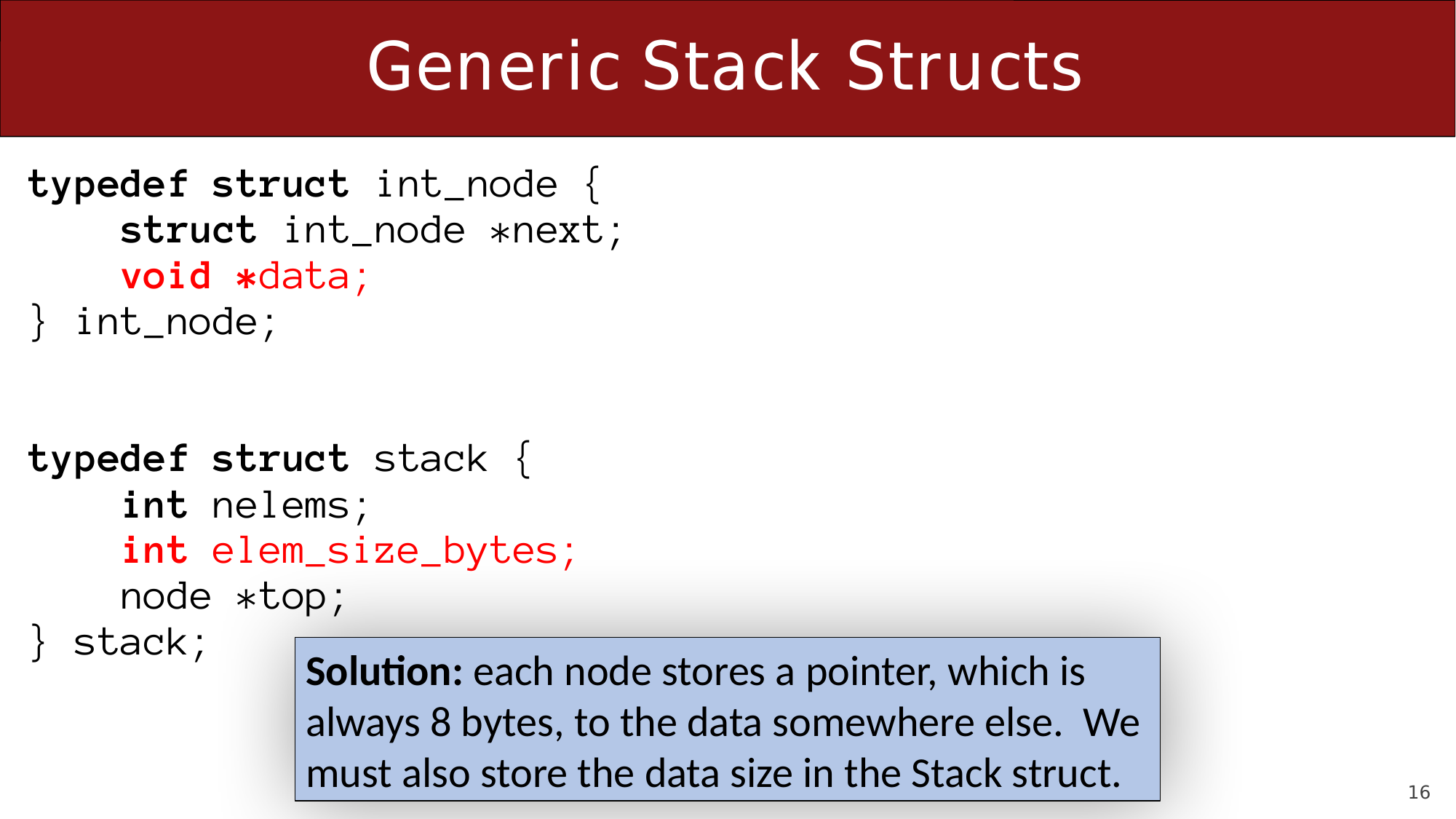

# Generic Stack Structs
typedef struct int_node {
    struct int_node *next;
    void *data;
} int_node;

typedef struct stack {
    int nelems;
    int elem_size_bytes;
    node *top;
} stack;

Solution: each node stores a pointer, which is always 8 bytes, to the data somewhere else.  We must also store the data size in the Stack struct.